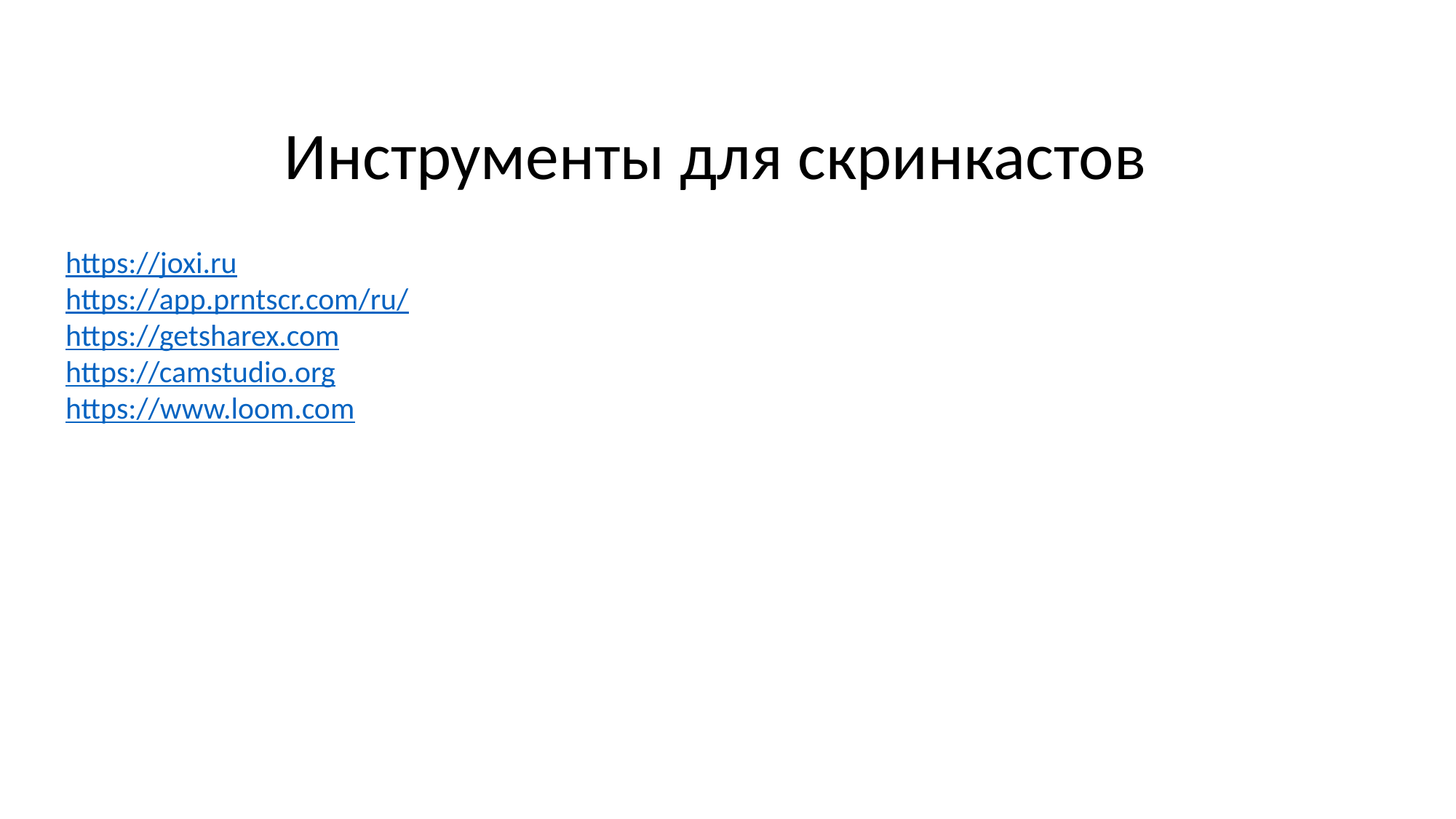

# Инструменты для скринкастов
https://joxi.ru
https://app.prntscr.com/ru/
https://getsharex.com
https://camstudio.org
https://www.loom.com